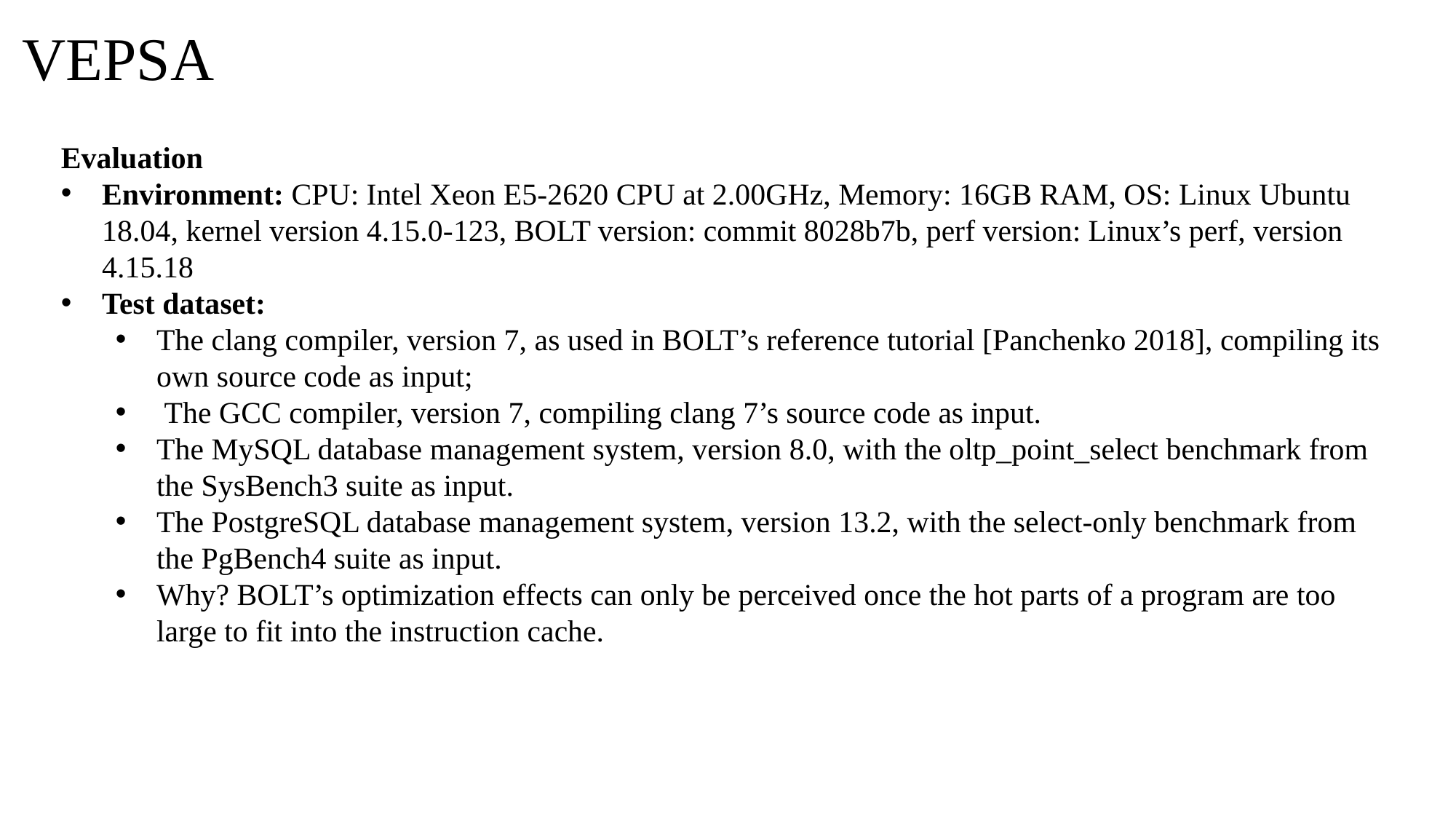

VEPSA
Evaluation
Environment: CPU: Intel Xeon E5-2620 CPU at 2.00GHz, Memory: 16GB RAM, OS: Linux Ubuntu 18.04, kernel version 4.15.0-123, BOLT version: commit 8028b7b, perf version: Linux’s perf, version 4.15.18
Test dataset:
The clang compiler, version 7, as used in BOLT’s reference tutorial [Panchenko 2018], compiling its own source code as input;
 The GCC compiler, version 7, compiling clang 7’s source code as input.
The MySQL database management system, version 8.0, with the oltp_point_select benchmark from the SysBench3 suite as input.
The PostgreSQL database management system, version 13.2, with the select-only benchmark from the PgBench4 suite as input.
Why? BOLT’s optimization effects can only be perceived once the hot parts of a program are too large to fit into the instruction cache.